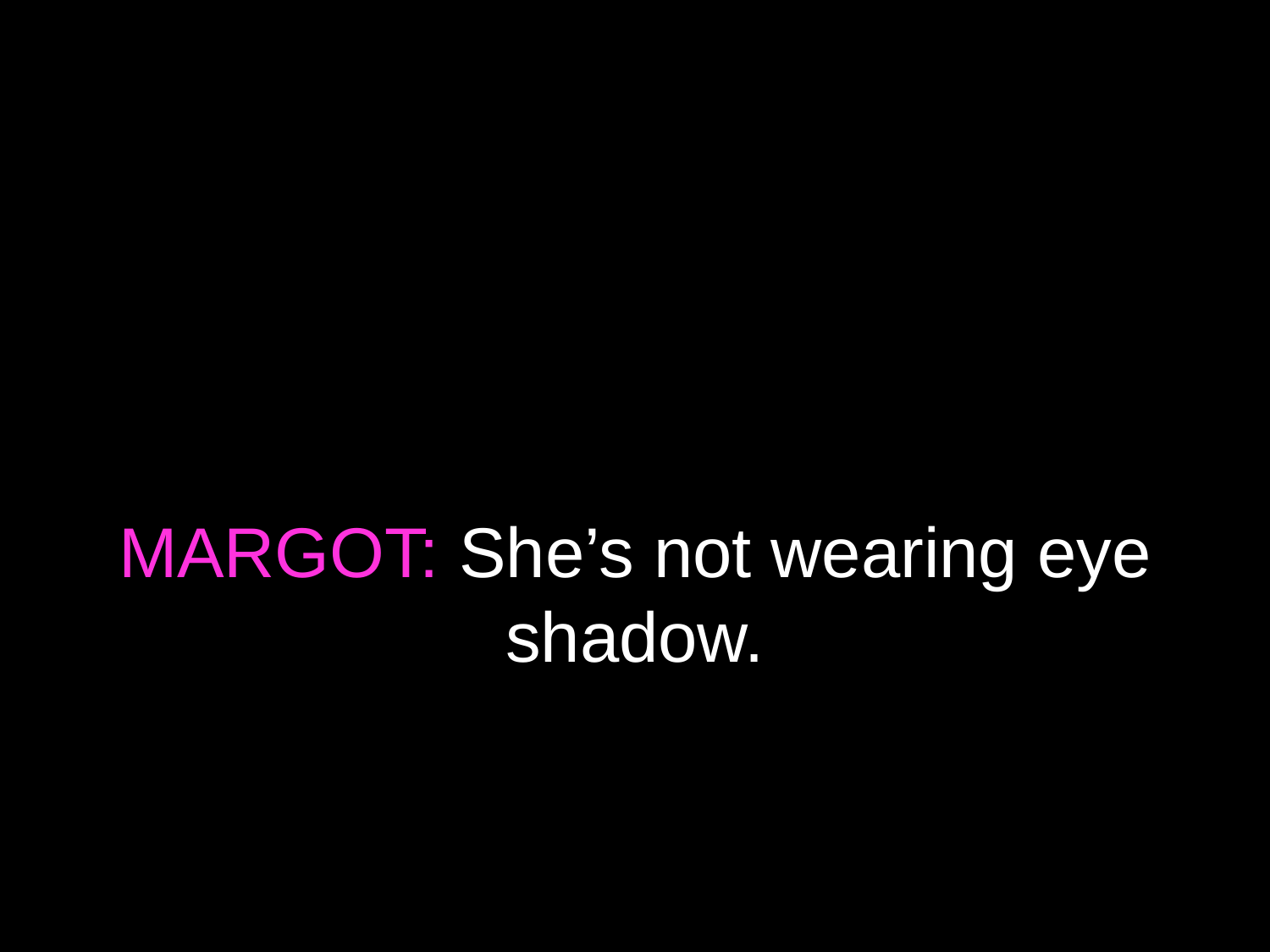

# MARGOT: She’s not wearing eye shadow.